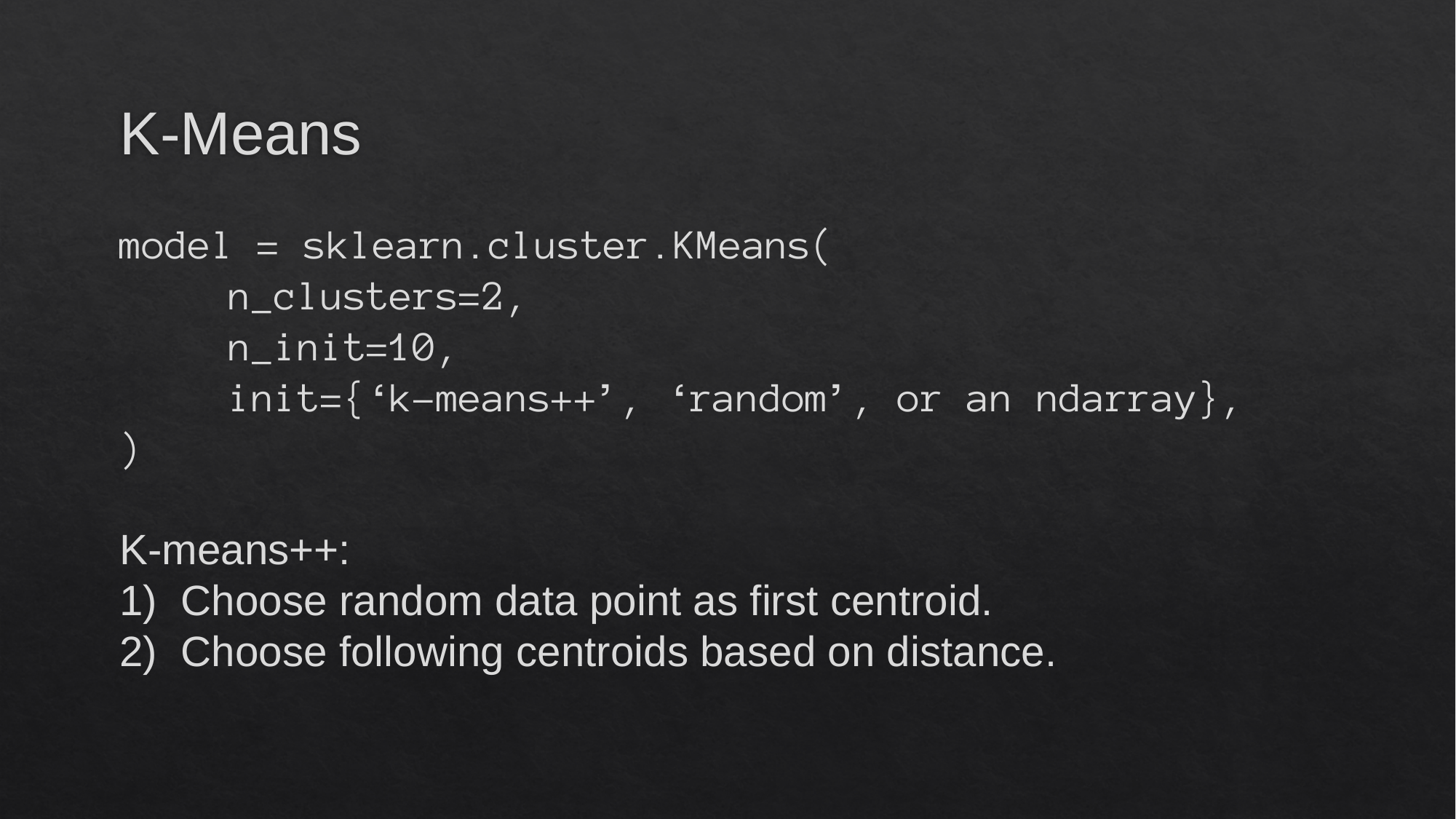

# K-Means
model = sklearn.cluster.KMeans(
	n_clusters=2,
	n_init=10,
	init={‘k-means++’, ‘random’, or an ndarray},
)

K-means++:
Choose random data point as first centroid.
Choose following centroids based on distance.